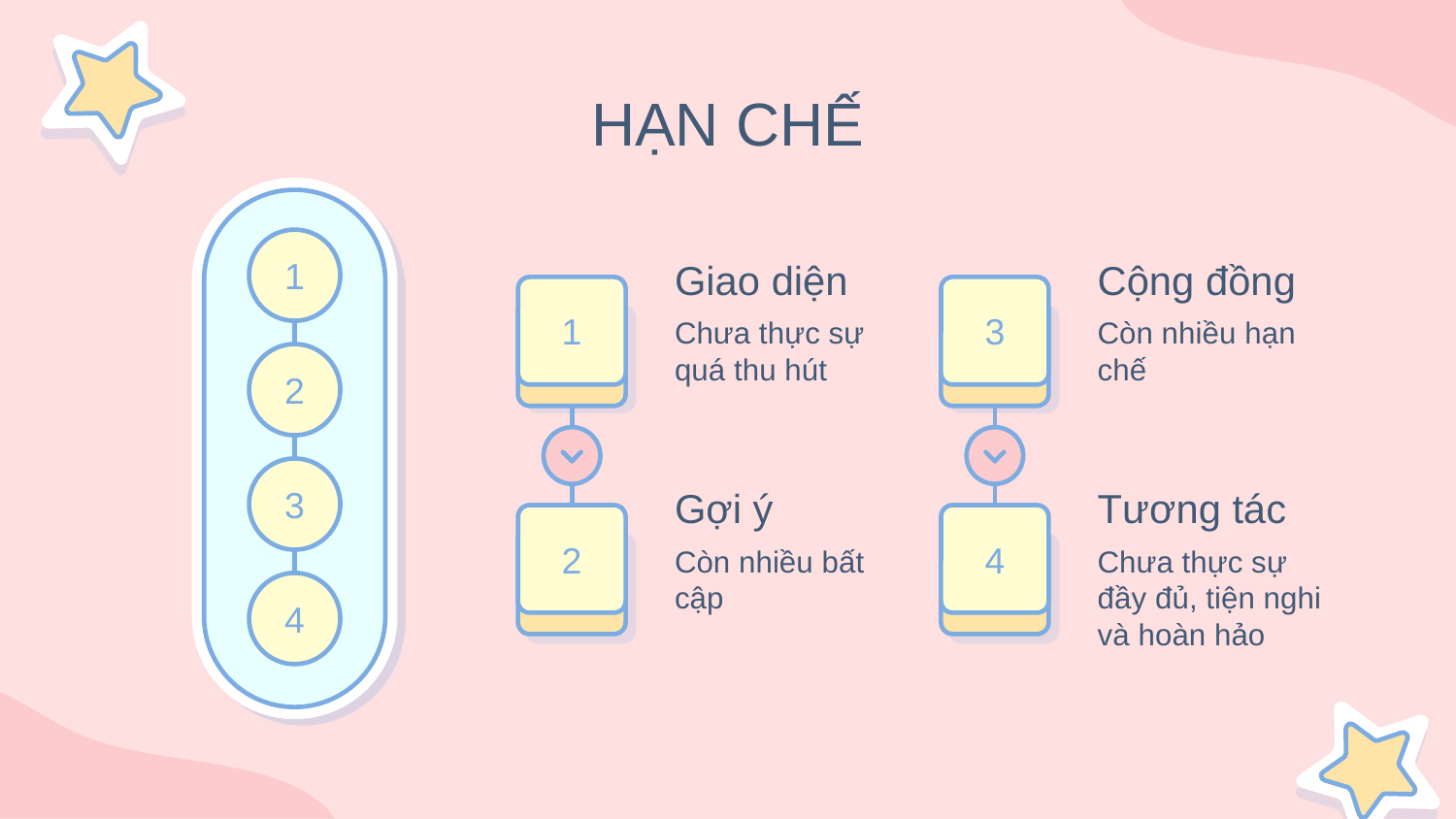

# HẠN CHẾ

1
2
3
4
Cộng đồng
Còn nhiều hạn chế
3

Giao diện
Chưa thực sự quá thu hút
1

Gợi ý
Còn nhiều bất cập
2

Tương tác
Chưa thực sự đầy đủ, tiện nghi và hoàn hảo
4